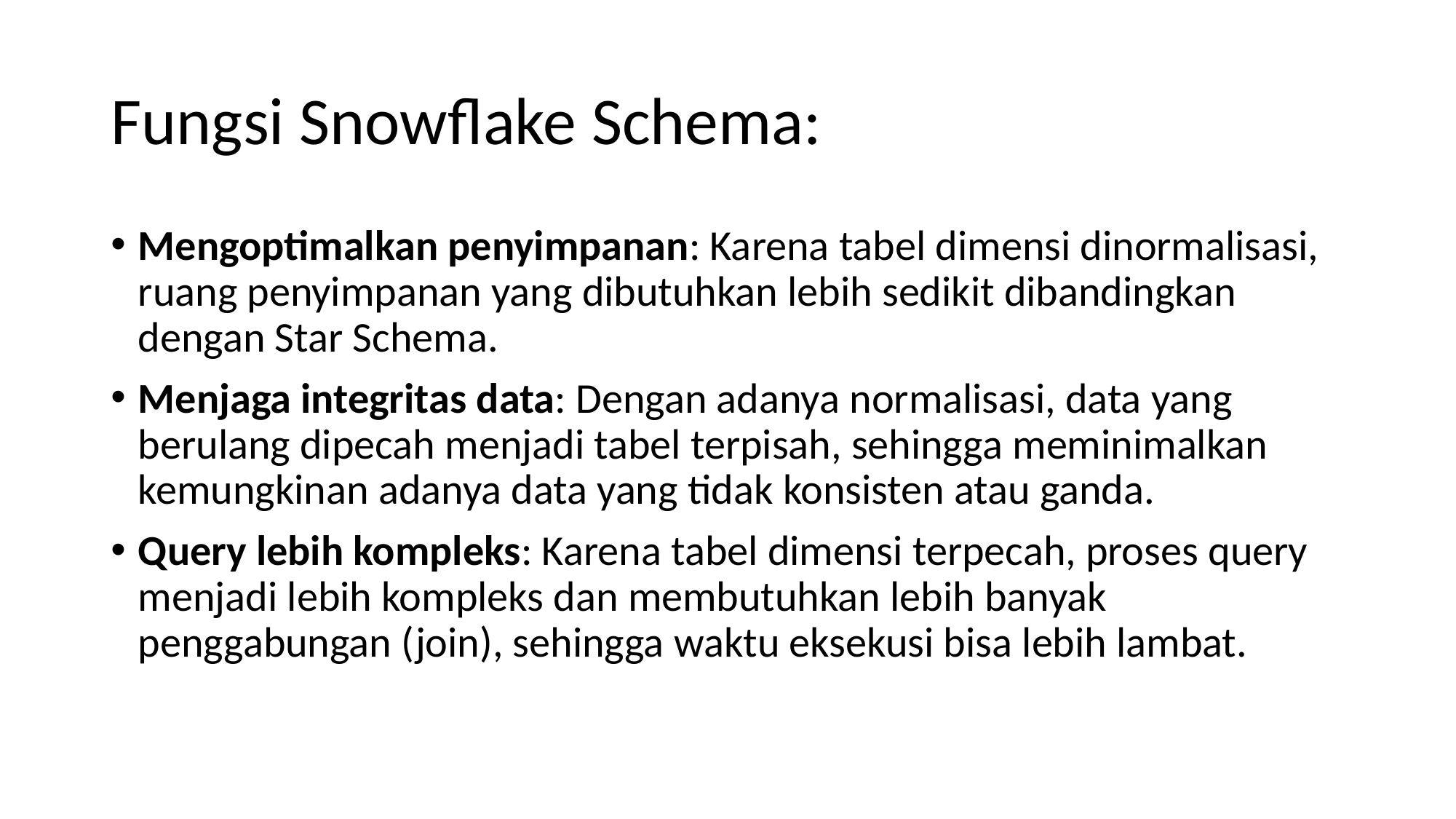

# Fungsi Snowflake Schema:
Mengoptimalkan penyimpanan: Karena tabel dimensi dinormalisasi, ruang penyimpanan yang dibutuhkan lebih sedikit dibandingkan dengan Star Schema.
Menjaga integritas data: Dengan adanya normalisasi, data yang berulang dipecah menjadi tabel terpisah, sehingga meminimalkan kemungkinan adanya data yang tidak konsisten atau ganda.
Query lebih kompleks: Karena tabel dimensi terpecah, proses query menjadi lebih kompleks dan membutuhkan lebih banyak penggabungan (join), sehingga waktu eksekusi bisa lebih lambat.